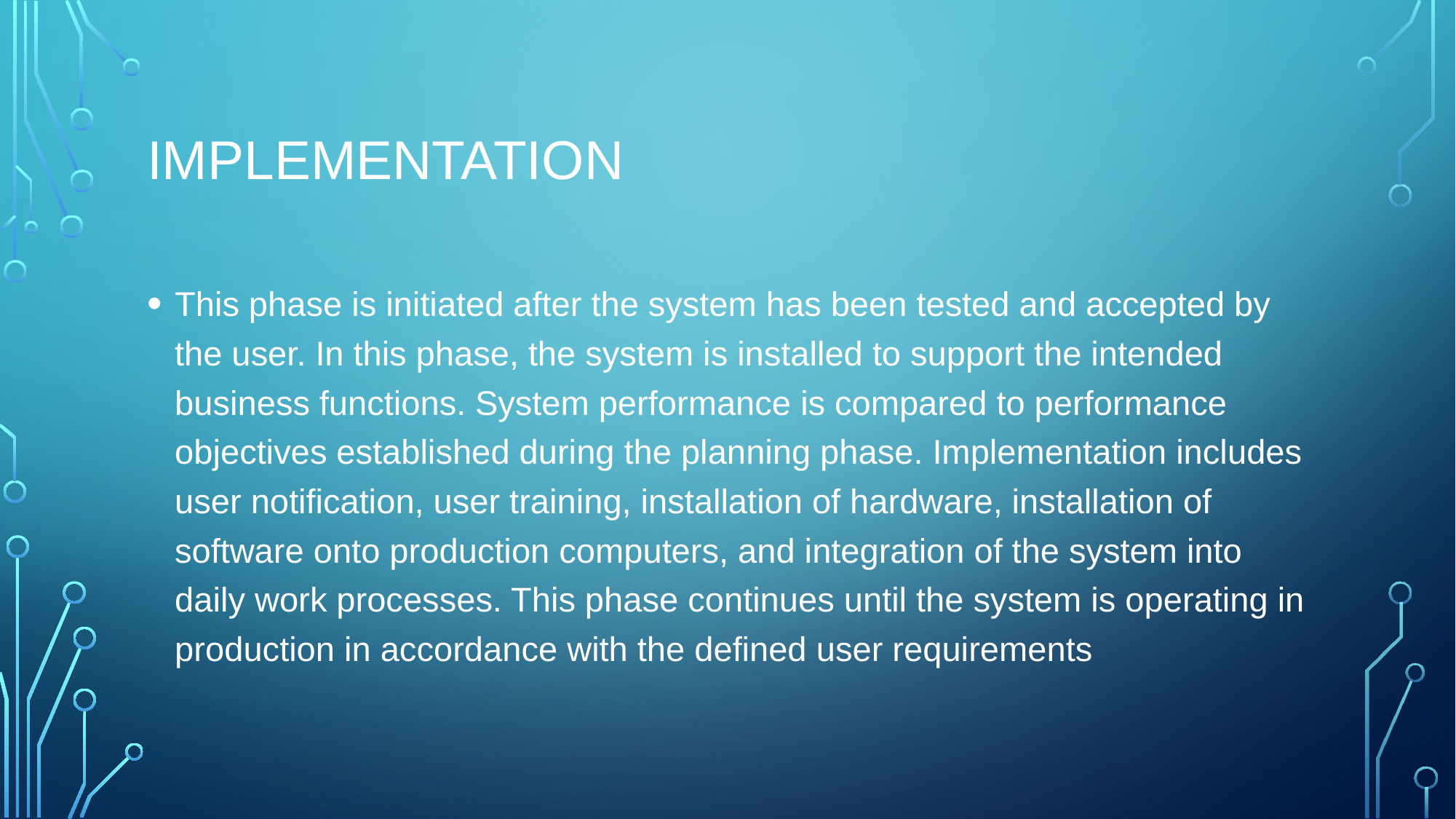

# implementation
This phase is initiated after the system has been tested and accepted by the user. In this phase, the system is installed to support the intended business functions. System performance is compared to performance objectives established during the planning phase. Implementation includes user notification, user training, installation of hardware, installation of software onto production computers, and integration of the system into daily work processes. This phase continues until the system is operating in production in accordance with the defined user requirements